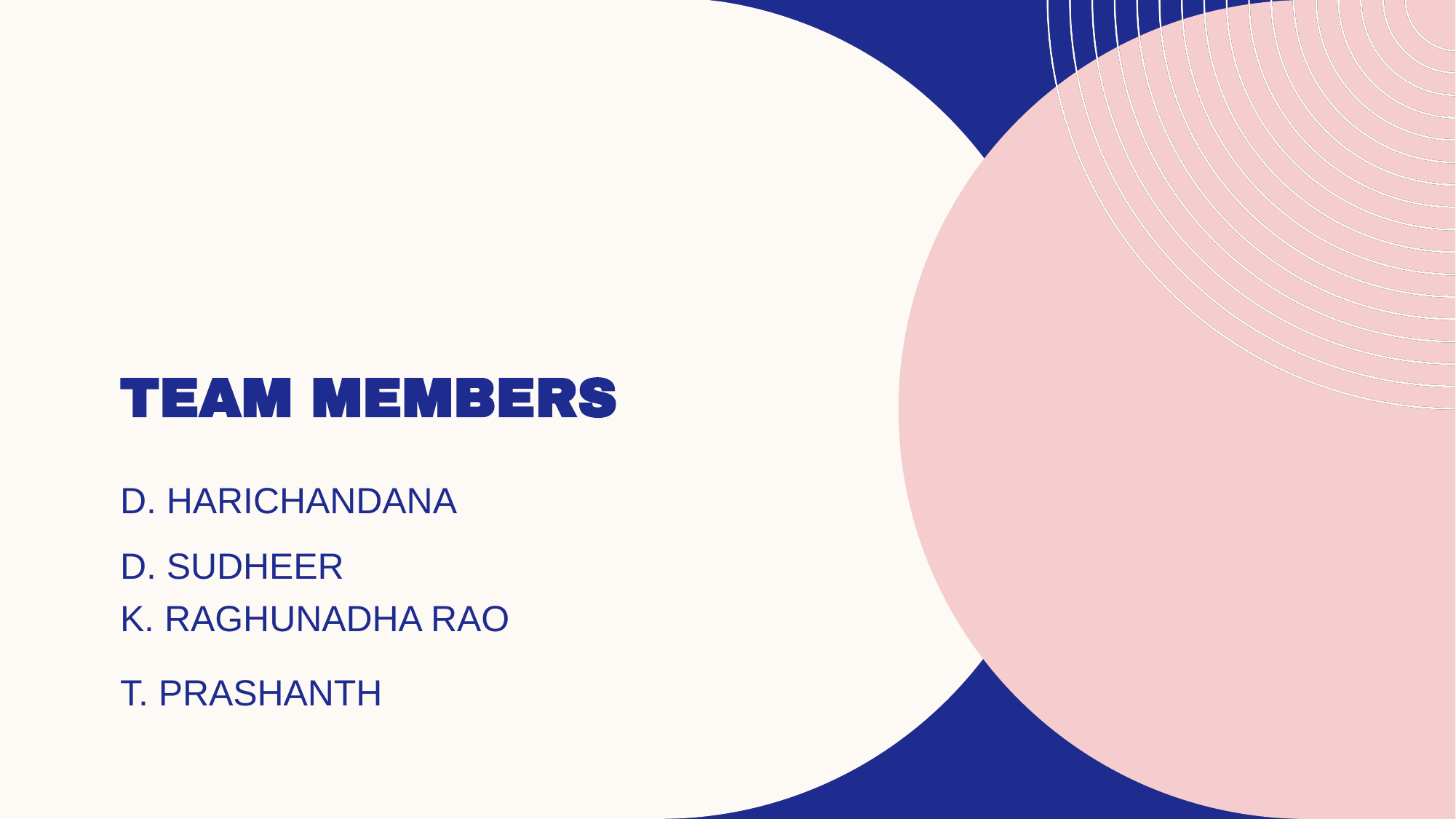

# TEAM MEMBERS
D. HARICHANDANA
D. SUDHEER
K. RAGHUNADHA RAO
T. PRASHANTH